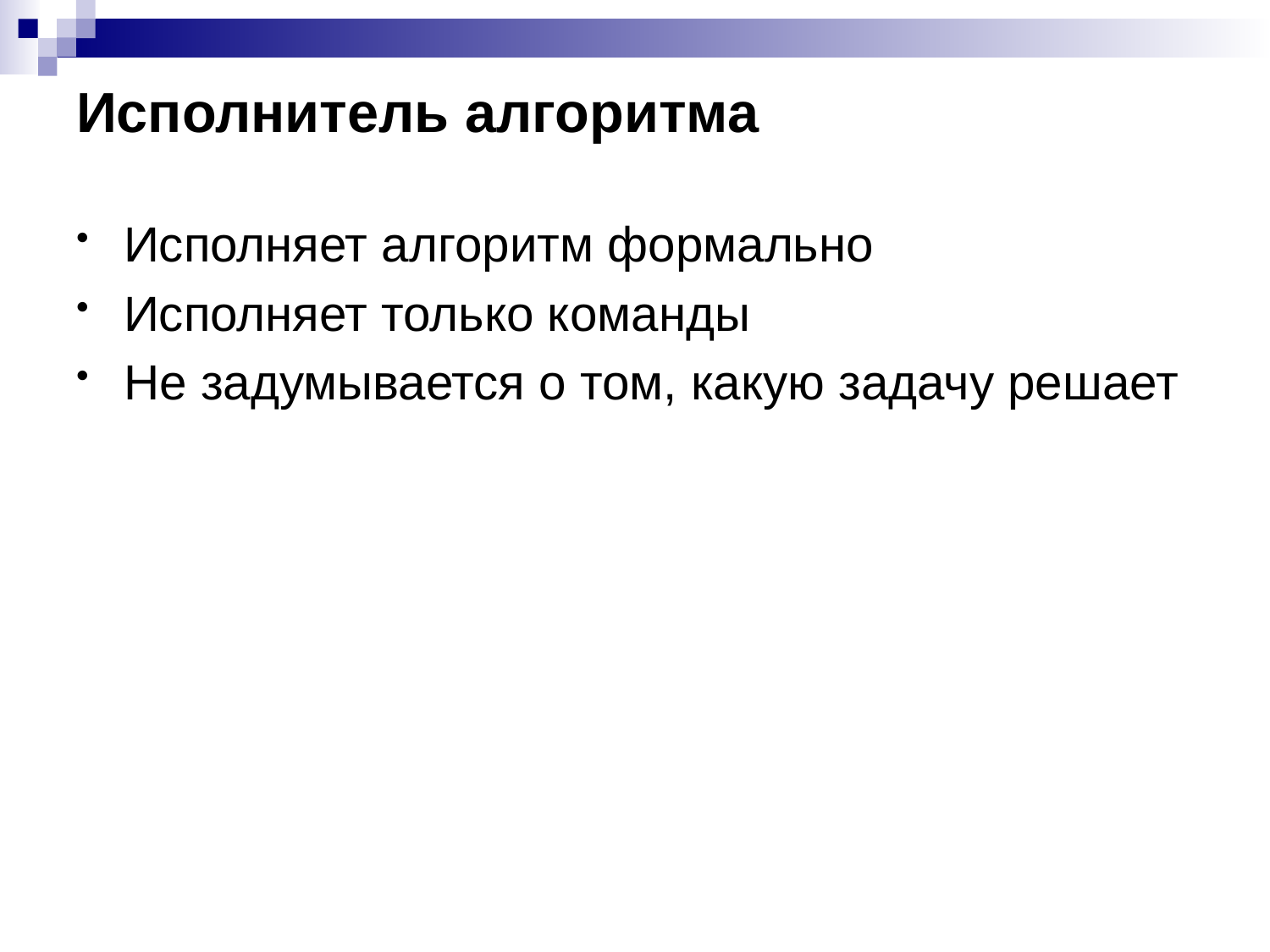

Исполнитель алгоритма
Исполняет алгоритм формально
Исполняет только команды
Не задумывается о том, какую задачу решает